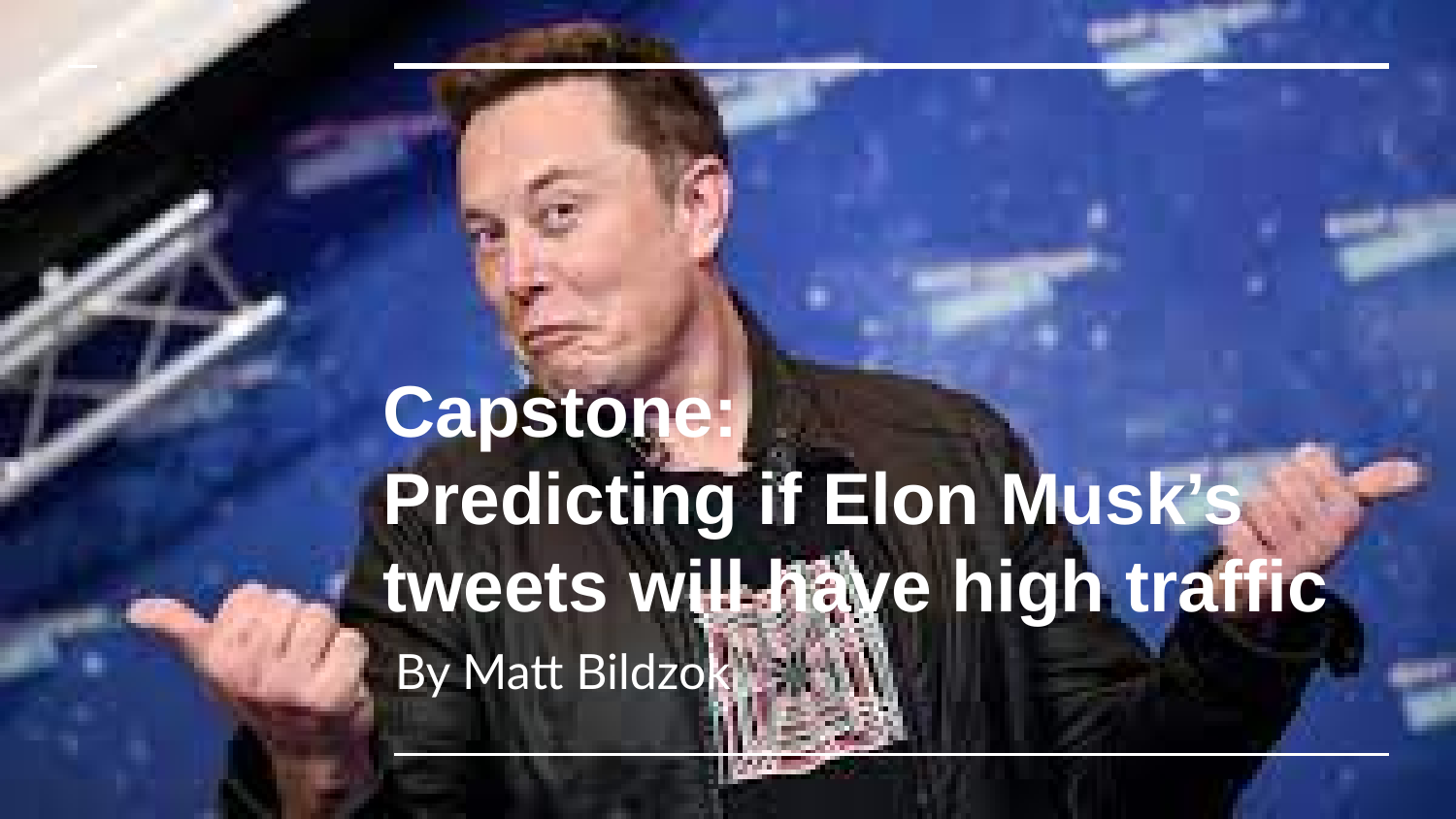

# Capstone:
Predicting if Elon Musk’s tweets will have high traffic
By Matt Bildzok